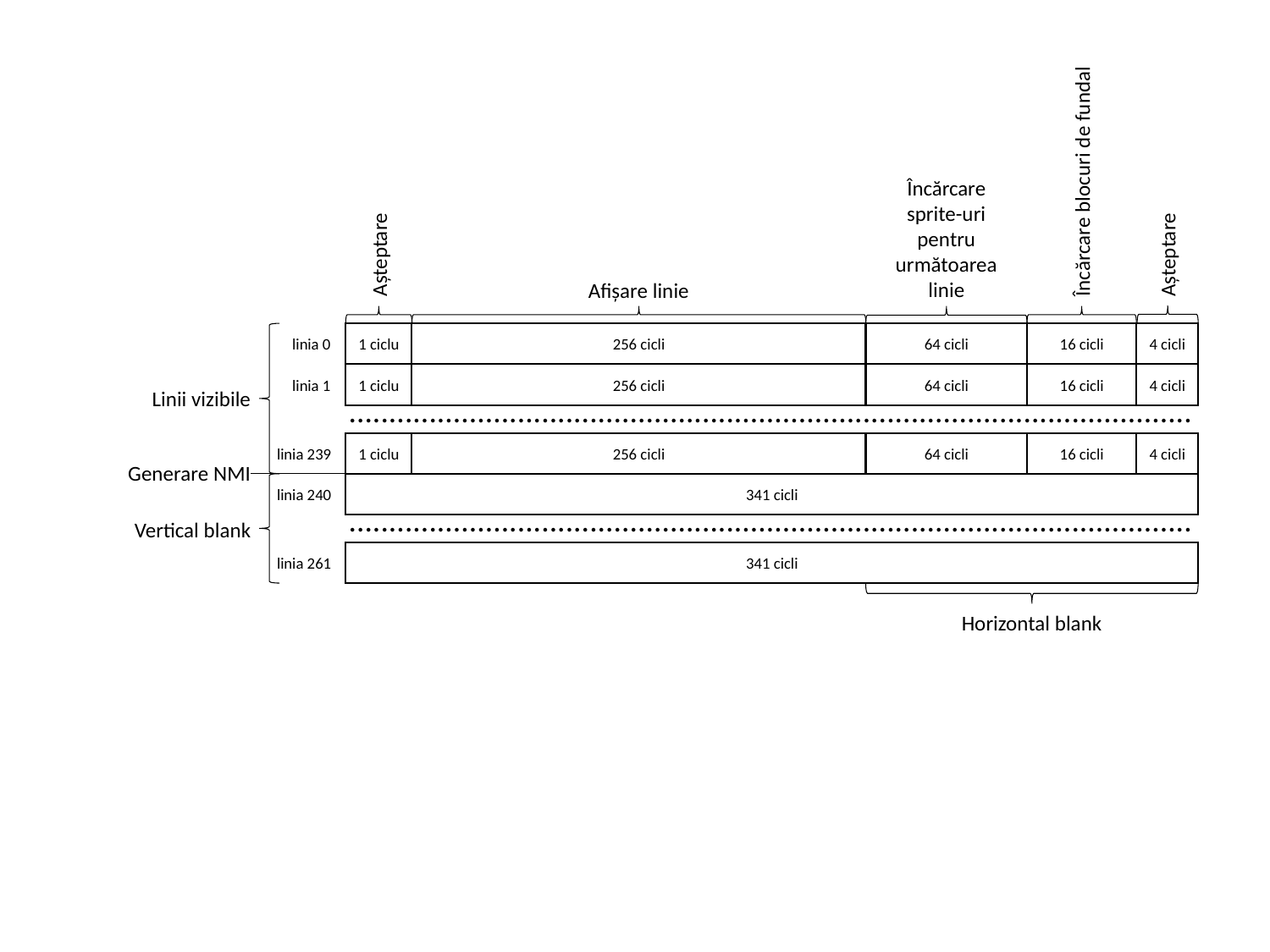

Încărcare blocuri de fundal
Încărcare sprite-uri pentru următoarea linie

Așteptare
Așteptare

Afișare linie

linia 0
1 ciclu
256 cicli
64 cicli
16 cicli
4 cicli
linia 1
1 ciclu
256 cicli
64 cicli
16 cicli
4 cicli
Linii vizibile
.........................................................................................................

linia 239
1 ciclu
256 cicli
64 cicli
16 cicli
4 cicli
Generare NMI

linia 240
341 cicli
.........................................................................................................
Vertical blank
linia 261
341 cicli
Horizontal blank